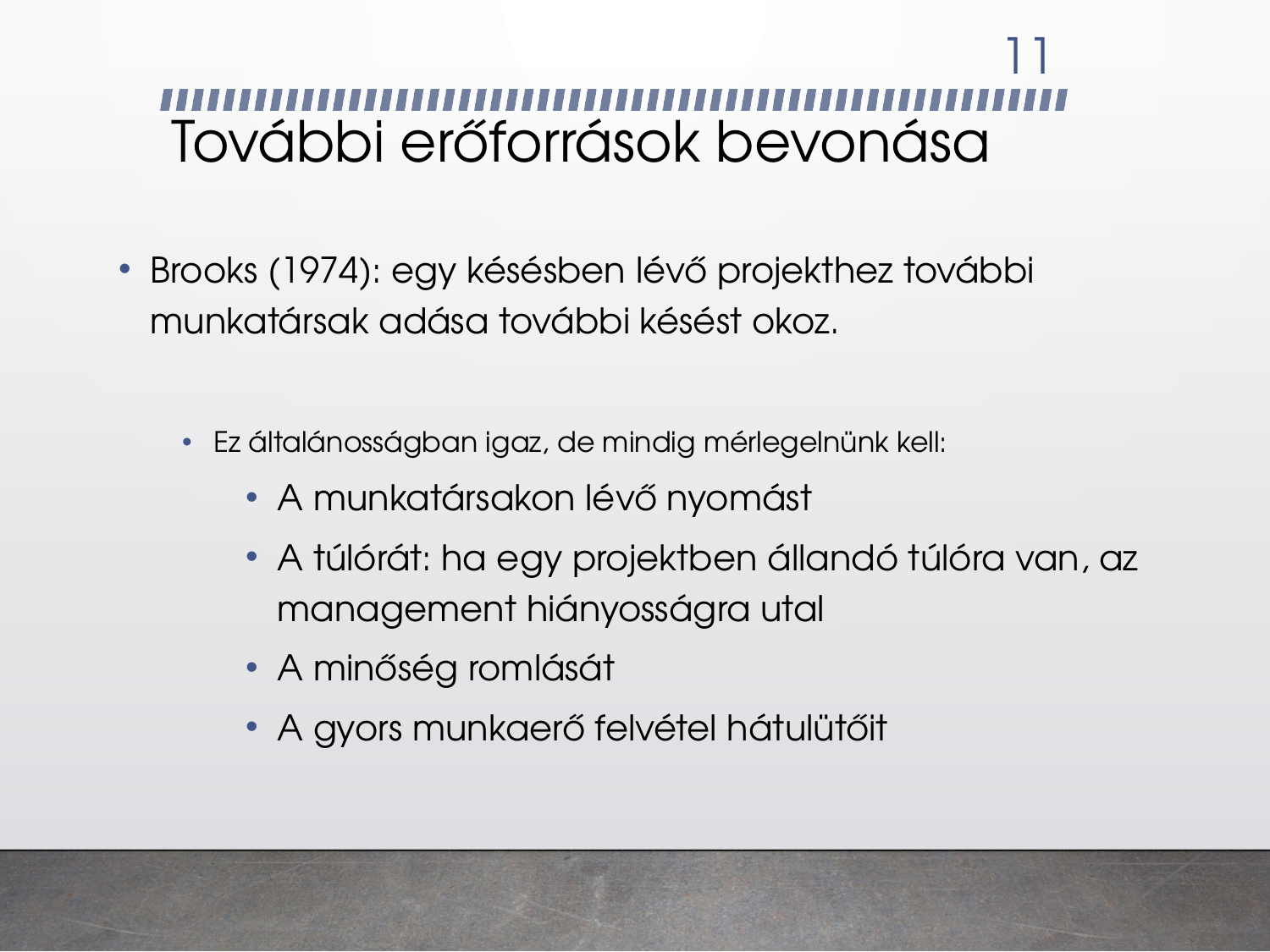

11
# További erőforrások bevonása
Brooks (1974): egy késésben lévő projekthez további munkatársak adása további késést okoz.

Ez általánosságban igaz, de mindig mérlegelnünk kell:
A munkatársakon lévő nyomást
A túlórát: ha egy projektben állandó túlóra van, az management hiányosságra utal
A minőség romlását
A gyors munkaerő felvétel hátulütőit